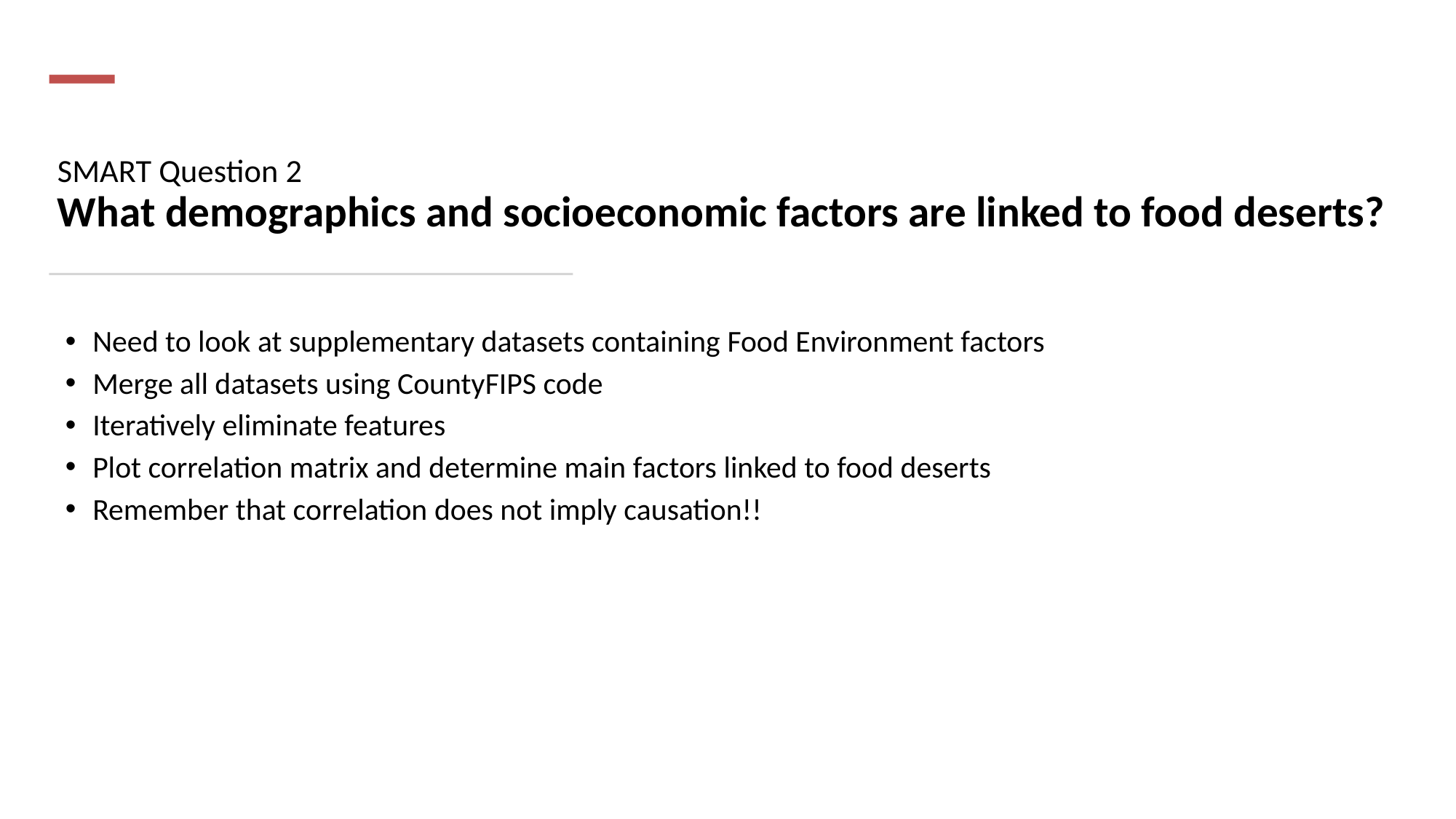

# SMART Question 2 What demographics and socioeconomic factors are linked to food deserts?

Need to look at supplementary datasets containing Food Environment factors
Merge all datasets using CountyFIPS code
Iteratively eliminate features
Plot correlation matrix and determine main factors linked to food deserts
Remember that correlation does not imply causation!!